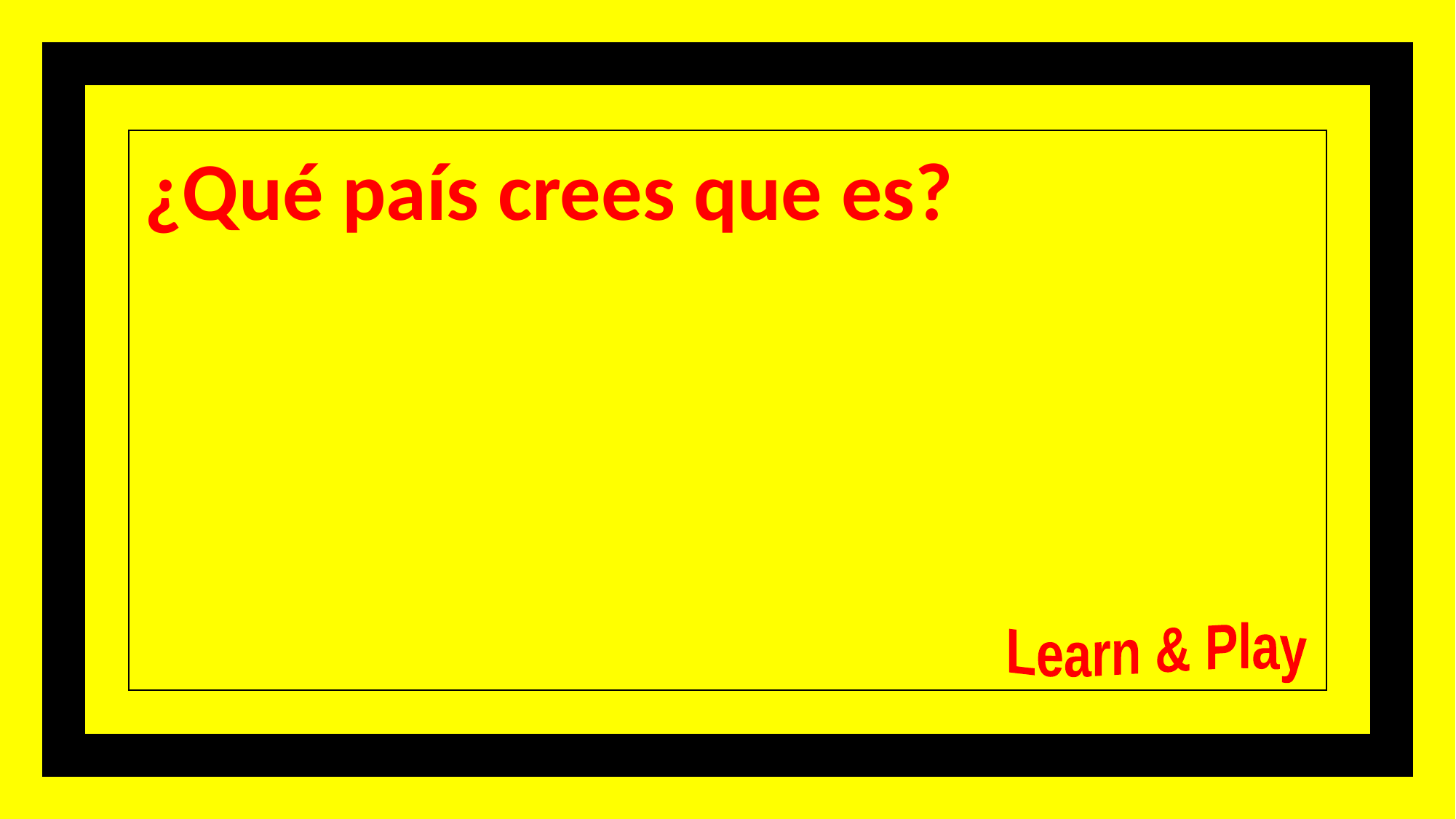

¿Qué país crees que es?

Learn & Play